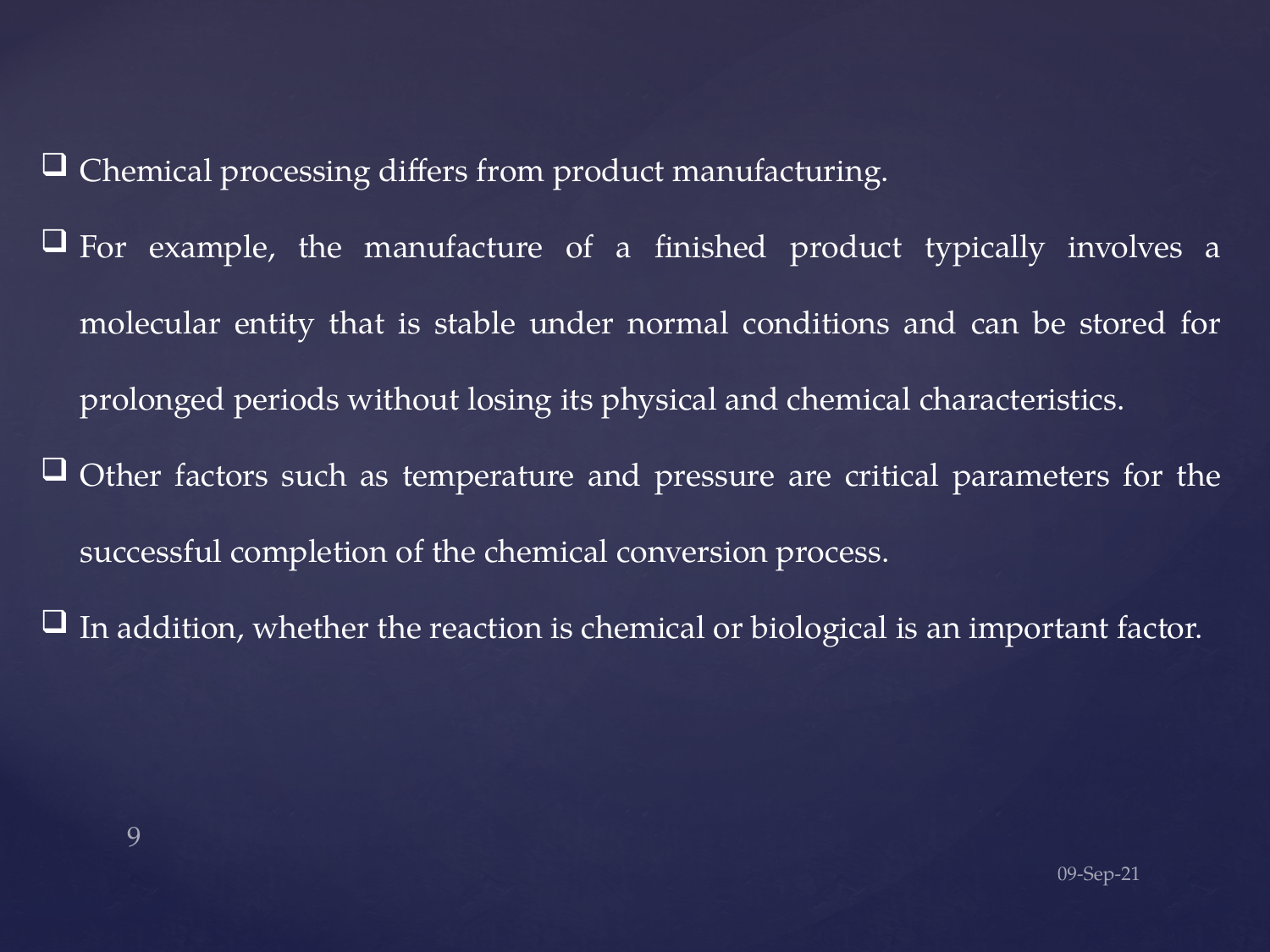

Chemical processing differs from product manufacturing.
For example, the manufacture of a finished product typically involves a molecular entity that is stable under normal conditions and can be stored for prolonged periods without losing its physical and chemical characteristics.
Other factors such as temperature and pressure are critical parameters for the successful completion of the chemical conversion process.
In addition, whether the reaction is chemical or biological is an important factor.
9
09-Sep-21